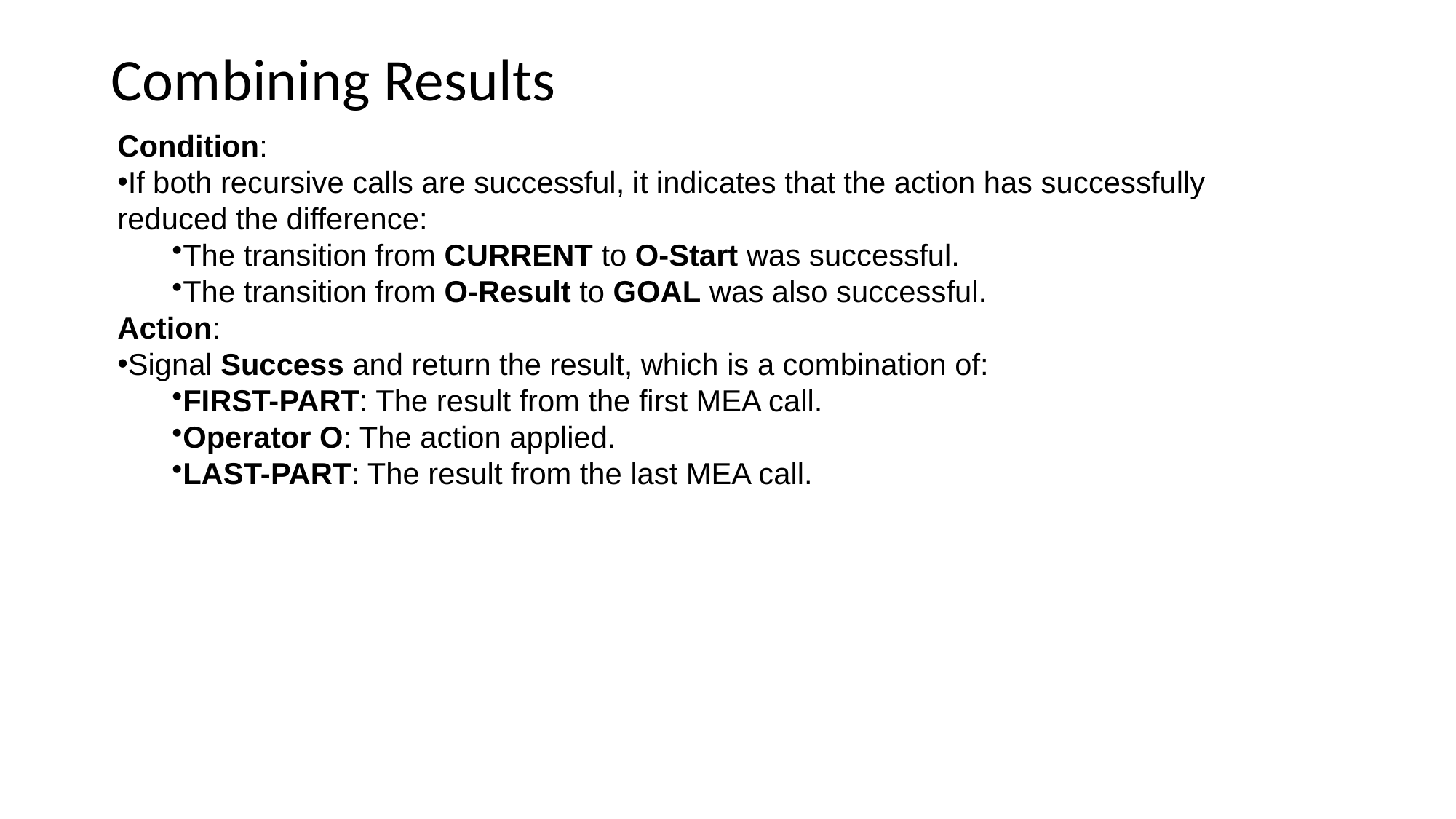

# Combining Results
Condition:
If both recursive calls are successful, it indicates that the action has successfully
reduced the difference:
The transition from CURRENT to O-Start was successful.
The transition from O-Result to GOAL was also successful.
Action:
Signal Success and return the result, which is a combination of:
FIRST-PART: The result from the first MEA call.
Operator O: The action applied.
LAST-PART: The result from the last MEA call.